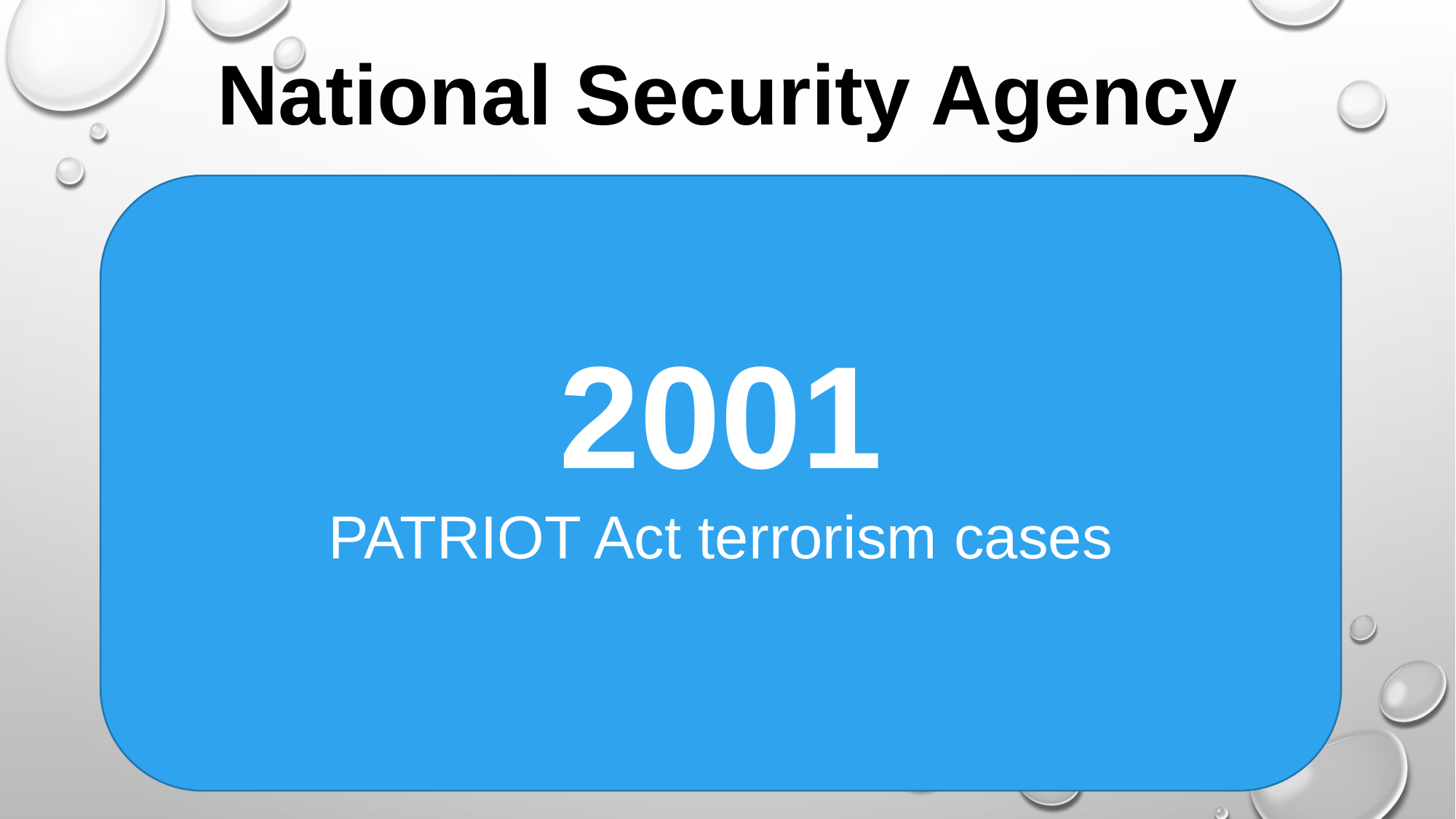

National Security Agency
2001
PATRIOT Act terrorism cases